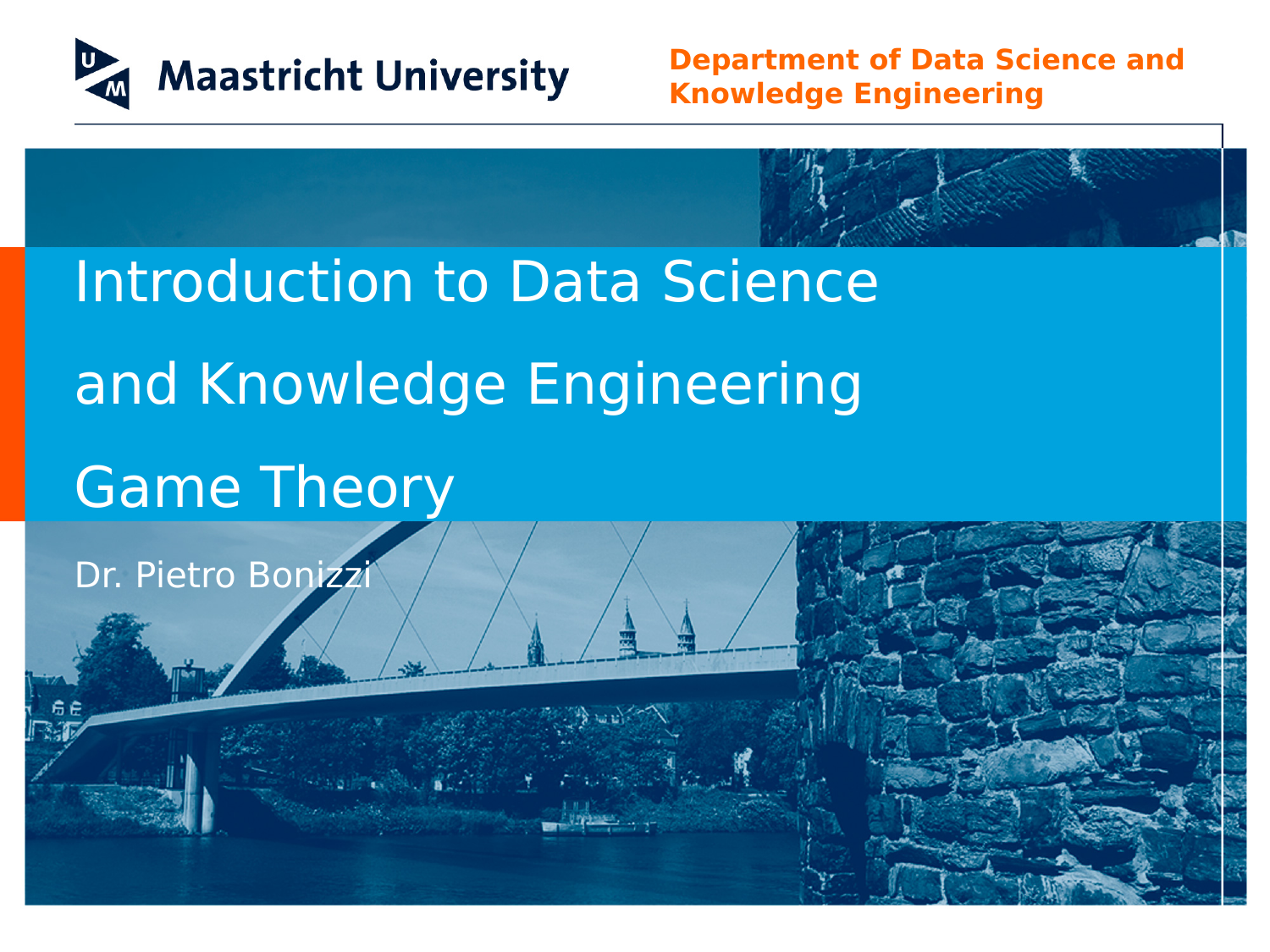

Introduction to Data Science
and Knowledge Engineering
Game Theory

Dr. Pietro Bonizzi